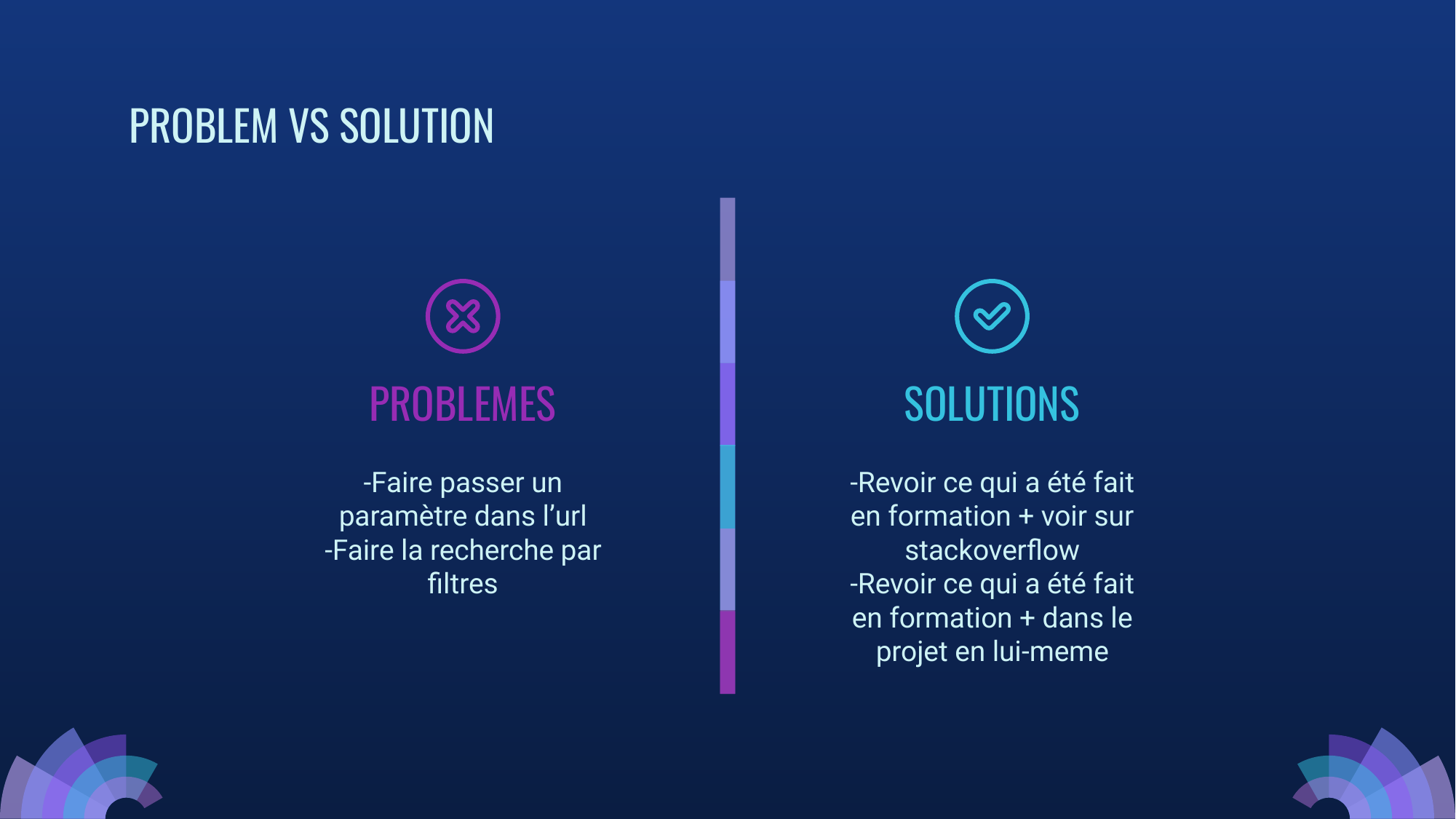

PROBLEM VS SOLUTION

PROBLEMES
# SOLUTIONS
-Faire passer un paramètre dans l’url
-Faire la recherche par filtres
-Revoir ce qui a été fait en formation + voir sur stackoverflow
-Revoir ce qui a été fait en formation + dans le projet en lui-meme